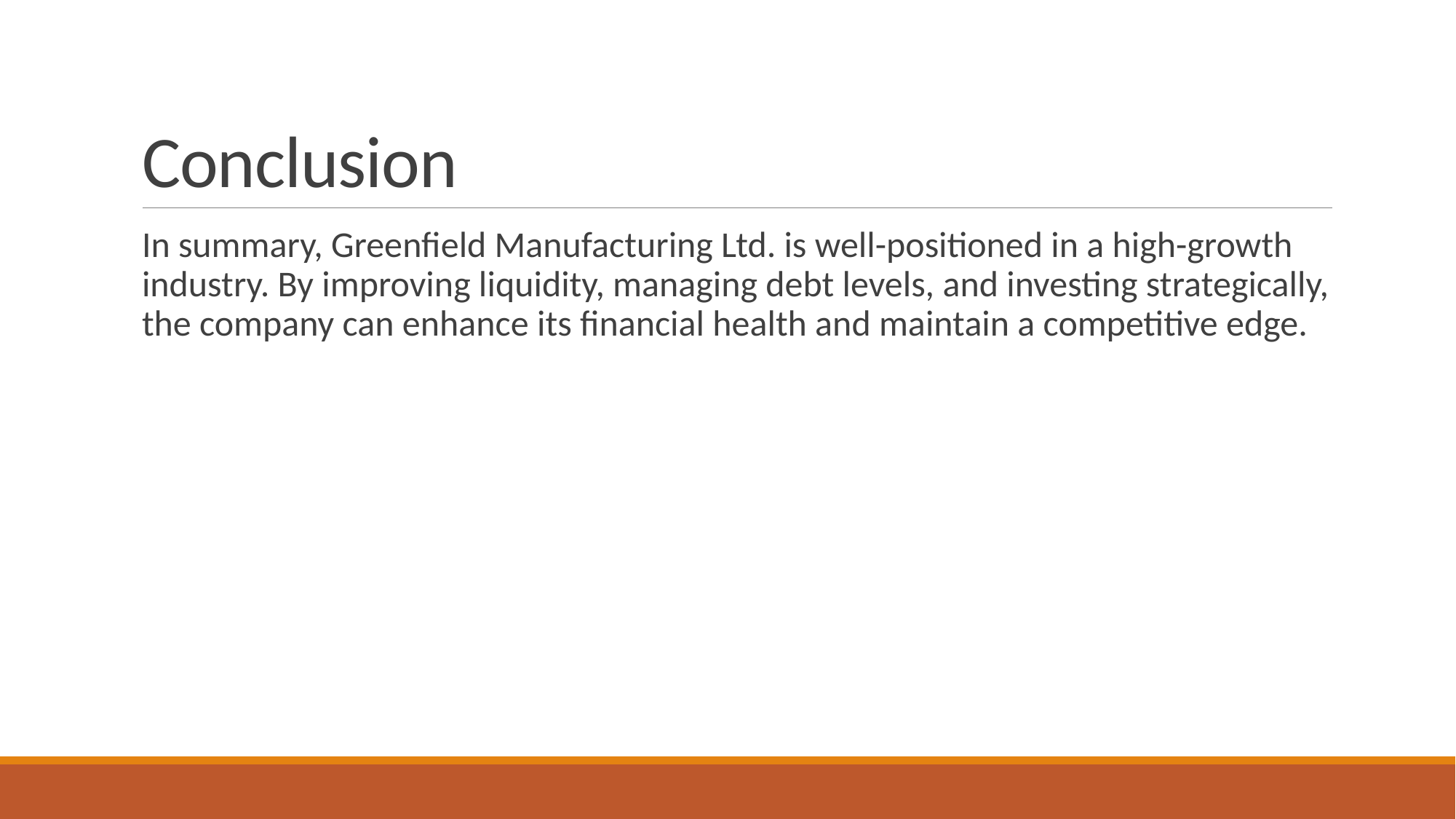

# Conclusion
In summary, Greenfield Manufacturing Ltd. is well-positioned in a high-growth industry. By improving liquidity, managing debt levels, and investing strategically, the company can enhance its financial health and maintain a competitive edge.